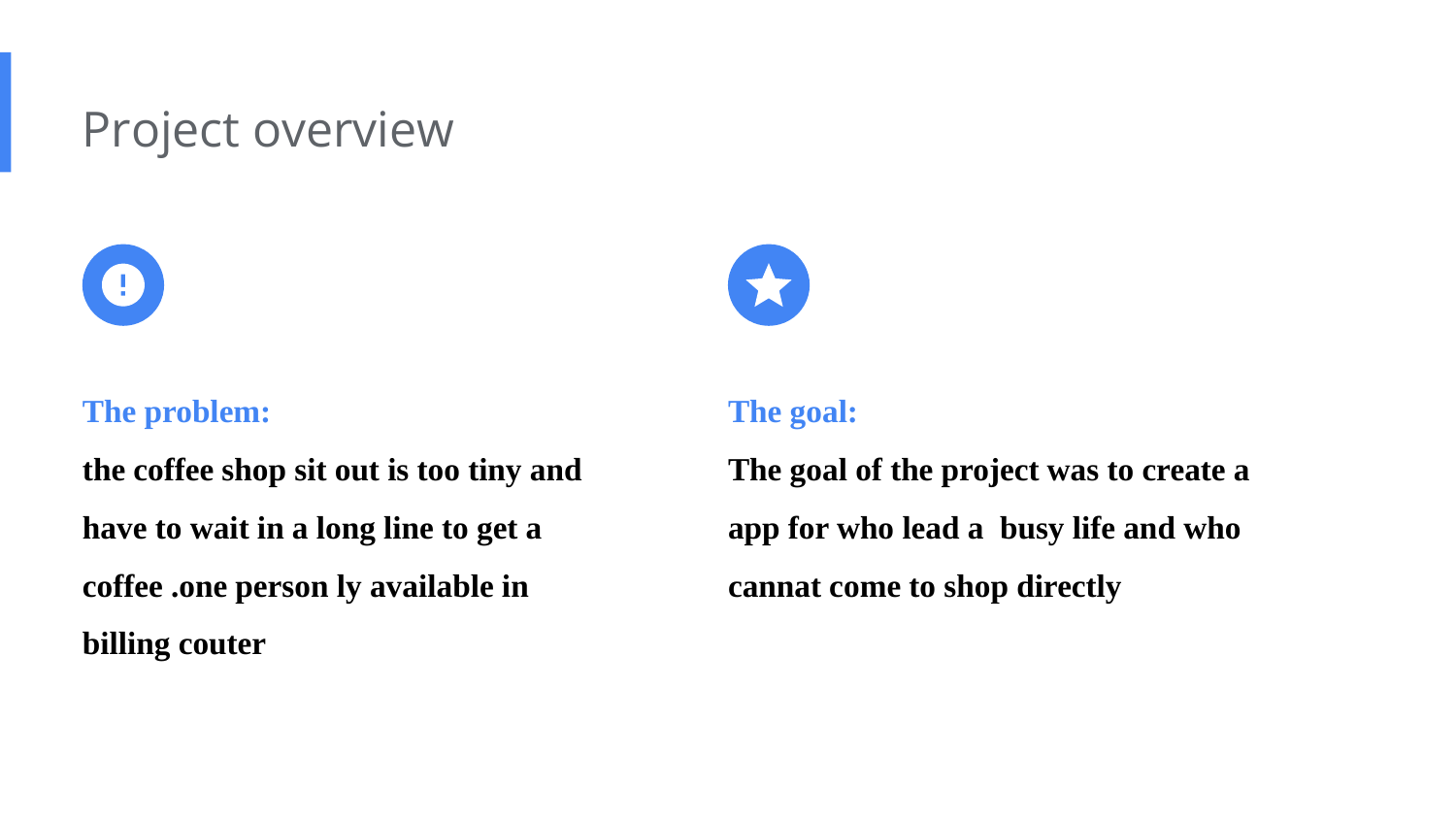

Project overview

The problem:
the coffee shop sit out is too tiny and have to wait in a long line to get a coffee .one person ly available in billing couter
The goal:
The goal of the project was to create a app for who lead a  busy life and who cannat come to shop directly